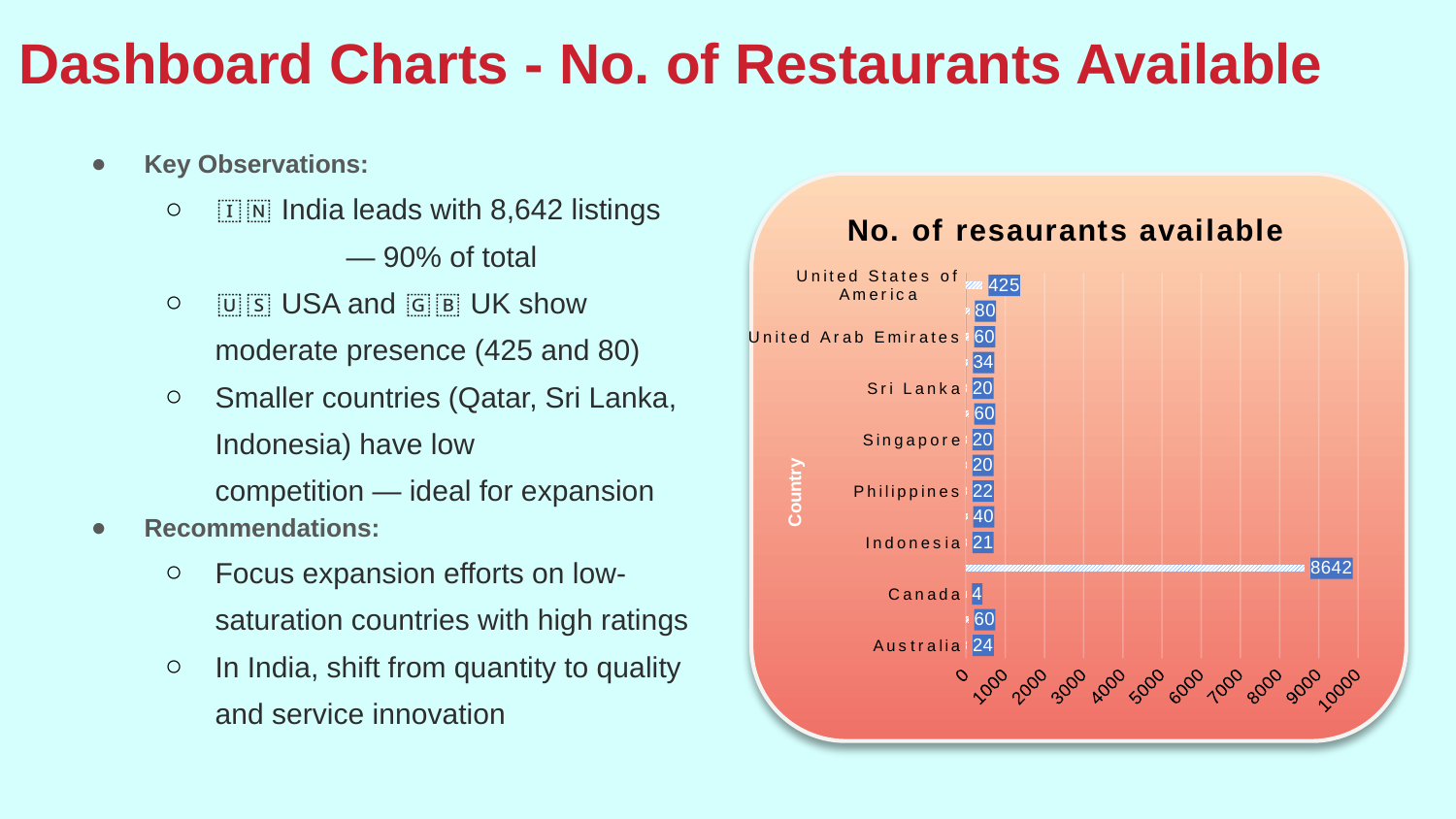

# Dashboard Charts - No. of Restaurants Available
Key Observations:
🇮🇳 India leads with 8,642 listings 	— 90% of total
🇺🇸 USA and 🇬🇧 UK show moderate presence (425 and 80)
Smaller countries (Qatar, Sri Lanka, Indonesia) have low 	competition — ideal for expansion
Recommendations:
Focus expansion efforts on low-saturation countries with high ratings
In India, shift from quantity to quality and service innovation

### Chart: No. of resaurants available

| Category | Total |
|---|---|
| Australia | 24.0 |
| Brazil | 60.0 |
| Canada | 4.0 |
| India | 8642.0 |
| Indonesia | 21.0 |
| New Zealand | 40.0 |
| Philippines | 22.0 |
| Qatar | 20.0 |
| Singapore | 20.0 |
| South Africa | 60.0 |
| Sri Lanka | 20.0 |
| Turkey | 34.0 |
| United Arab Emirates | 60.0 |
| United Kingdom | 80.0 |
| United States of America | 425.0 |